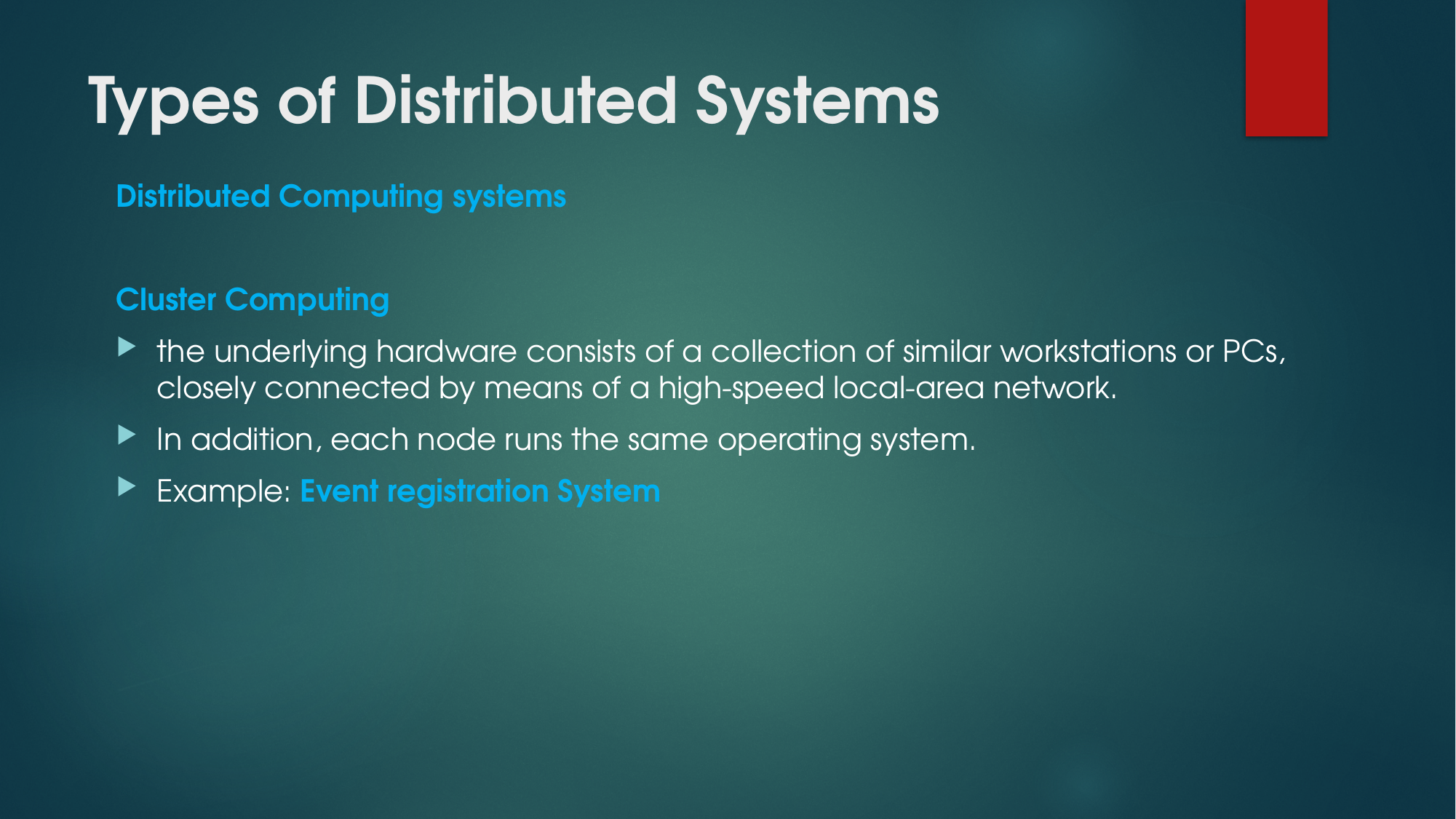

# Types of Distributed Systems
Distributed Computing systems

Cluster Computing
the underlying hardware consists of a collection of similar workstations or PCs, closely connected by means of a high-speed local-area network.
In addition, each node runs the same operating system.
Example: Event registration System